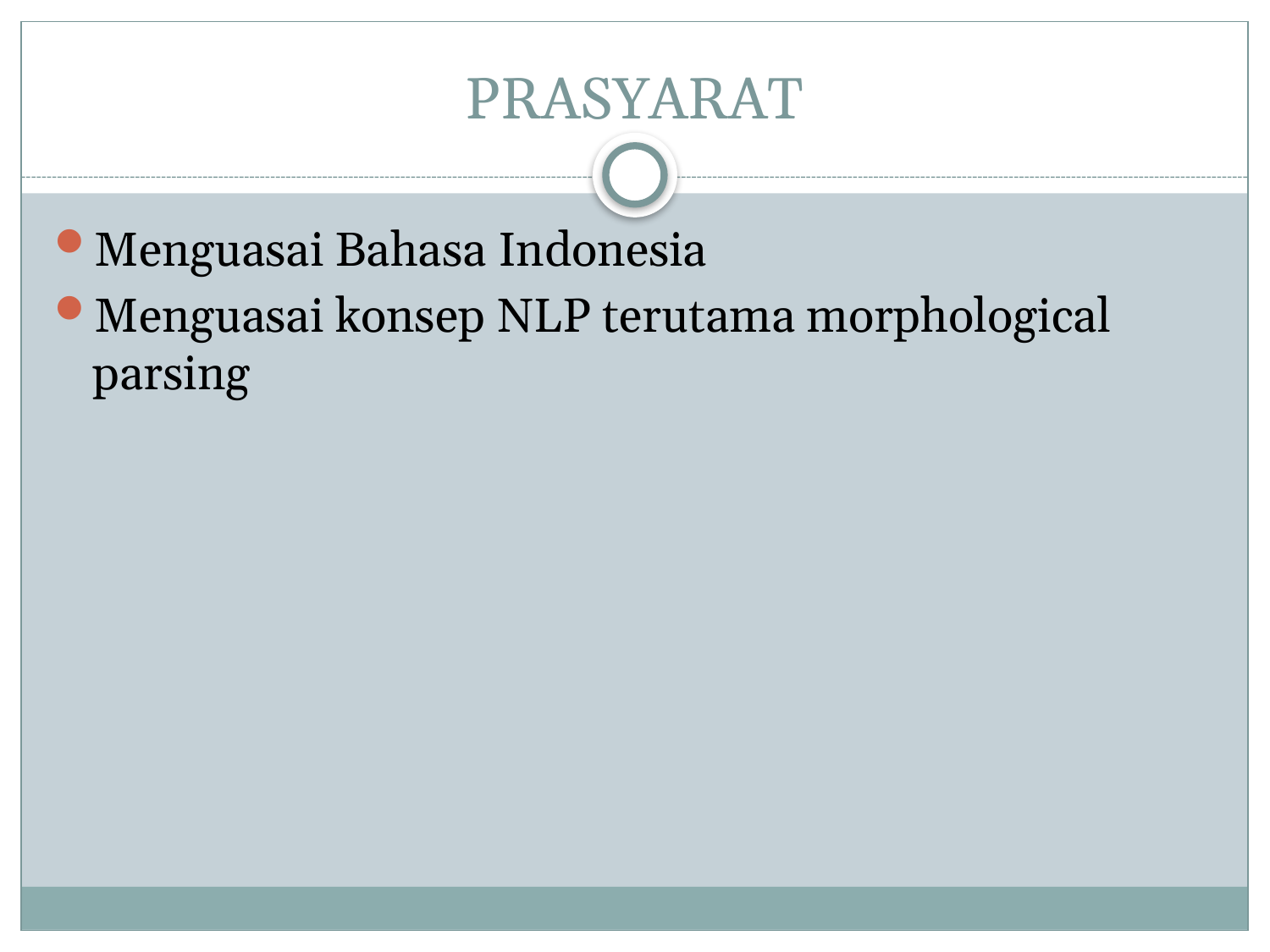

# PRASYARAT
Menguasai Bahasa Indonesia
Menguasai konsep NLP terutama morphological parsing